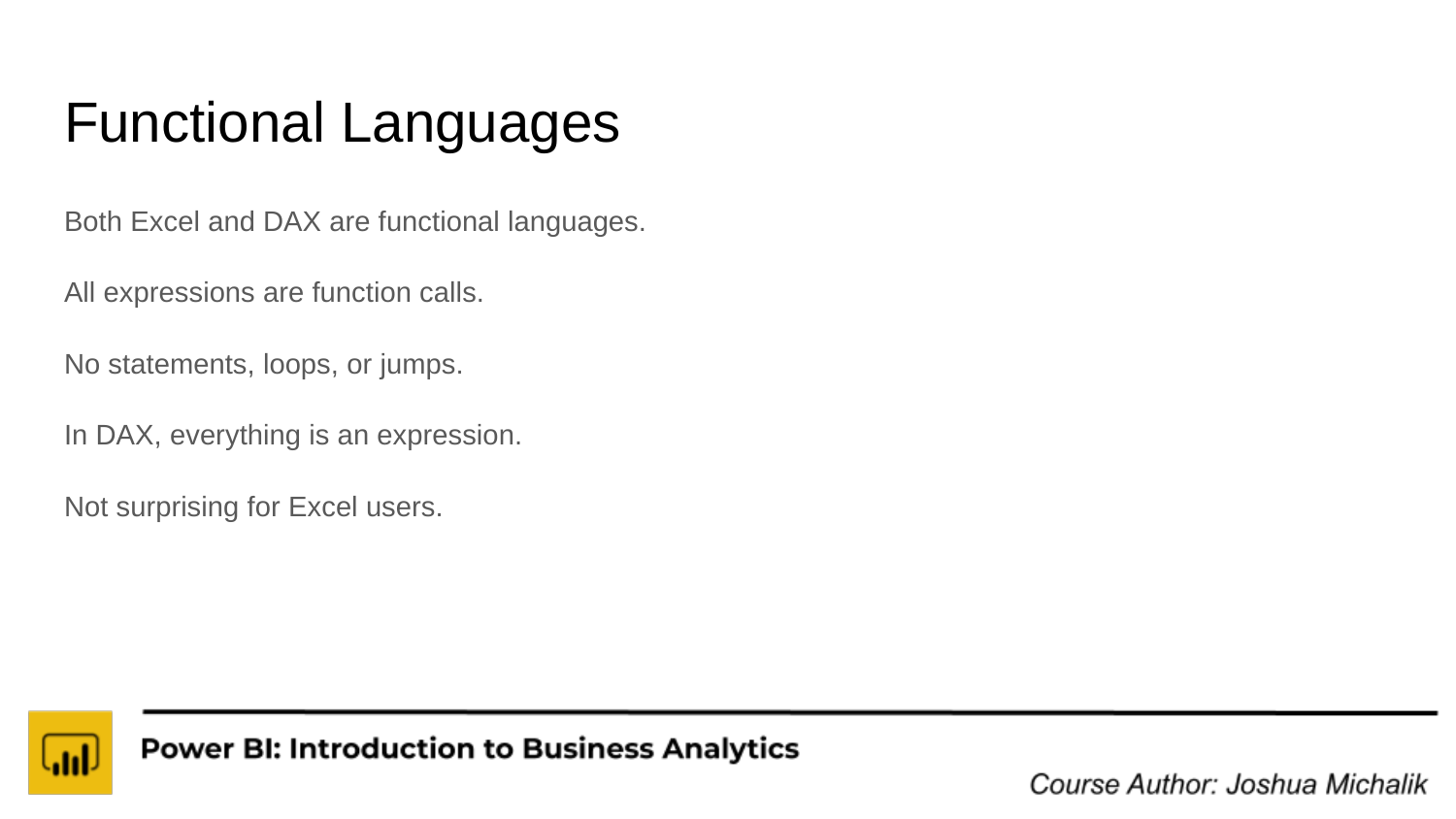

# Functional Languages
Both Excel and DAX are functional languages.
All expressions are function calls.
No statements, loops, or jumps.
In DAX, everything is an expression.
Not surprising for Excel users.